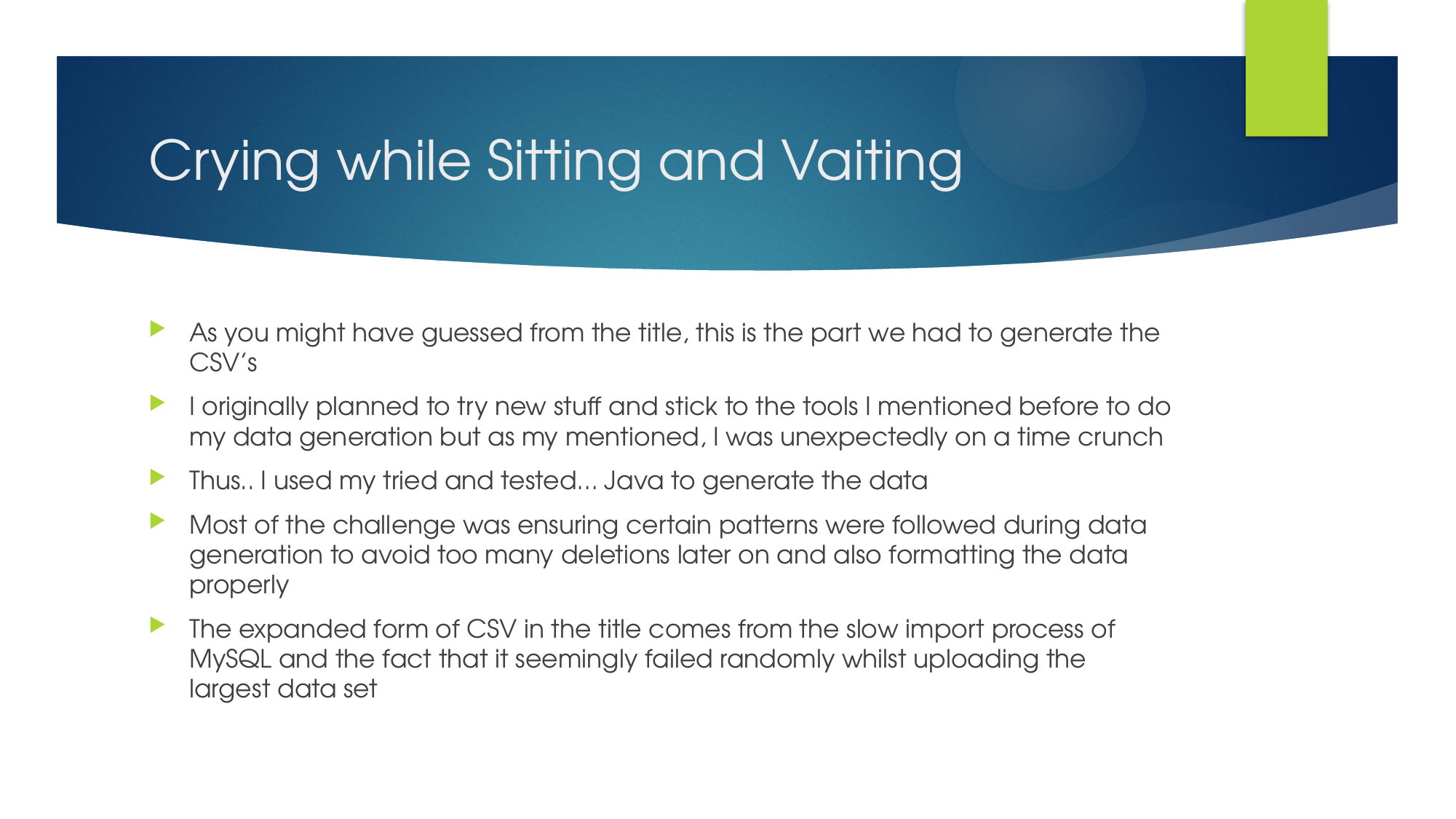

# Crying while Sitting and Vaiting
As you might have guessed from the title, this is the part we had to generate the CSV’s
I originally planned to try new stuff and stick to the tools I mentioned before to do my data generation but as my mentioned, I was unexpectedly on a time crunch
Thus.. I used my tried and tested… Java to generate the data
Most of the challenge was ensuring certain patterns were followed during data generation to avoid too many deletions later on and also formatting the data properly
The expanded form of CSV in the title comes from the slow import process of MySQL and the fact that it seemingly failed randomly whilst uploading the largest data set